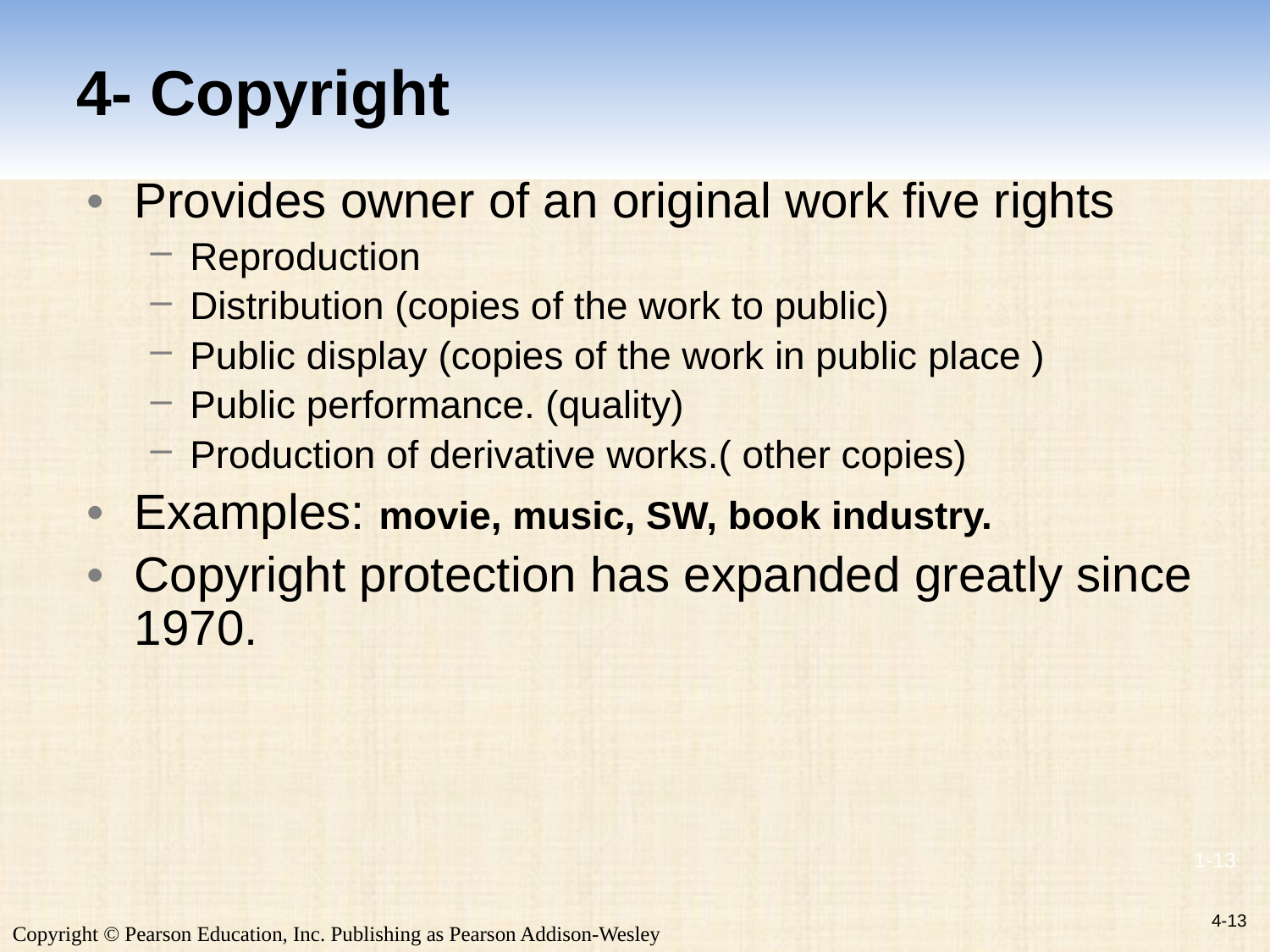

# 4- Copyright
Provides owner of an original work five rights
Reproduction
Distribution (copies of the work to public)
Public display (copies of the work in public place )
Public performance. (quality)
Production of derivative works.( other copies)
Examples: movie, music, SW, book industry.
Copyright protection has expanded greatly since 1970.
4-13